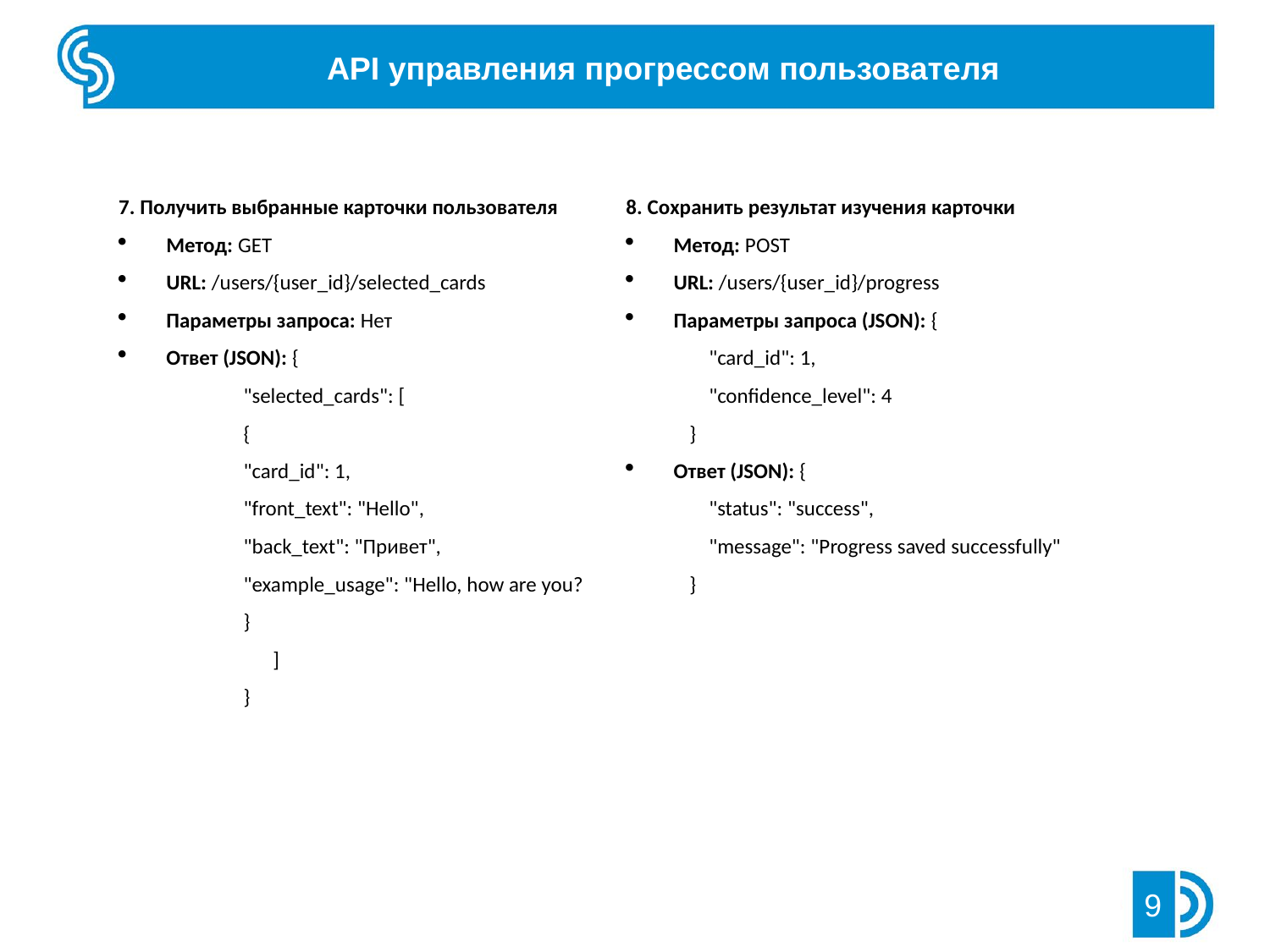

API управления прогрессом пользователя
7. Получить выбранные карточки пользователя
Метод: GET
URL: /users/{user_id}/selected_cards
Параметры запроса: Нет
Ответ (JSON): {
"selected_cards": [
{
"card_id": 1,
"front_text": "Hello",
"back_text": "Привет",
"example_usage": "Hello, how are you?
}
      ]
}
8. Сохранить результат изучения карточки
Метод: POST
URL: /users/{user_id}/progress
Параметры запроса (JSON): {
    "card_id": 1,
    "confidence_level": 4
}
Ответ (JSON): {
    "status": "success",
    "message": "Progress saved successfully"
}

9